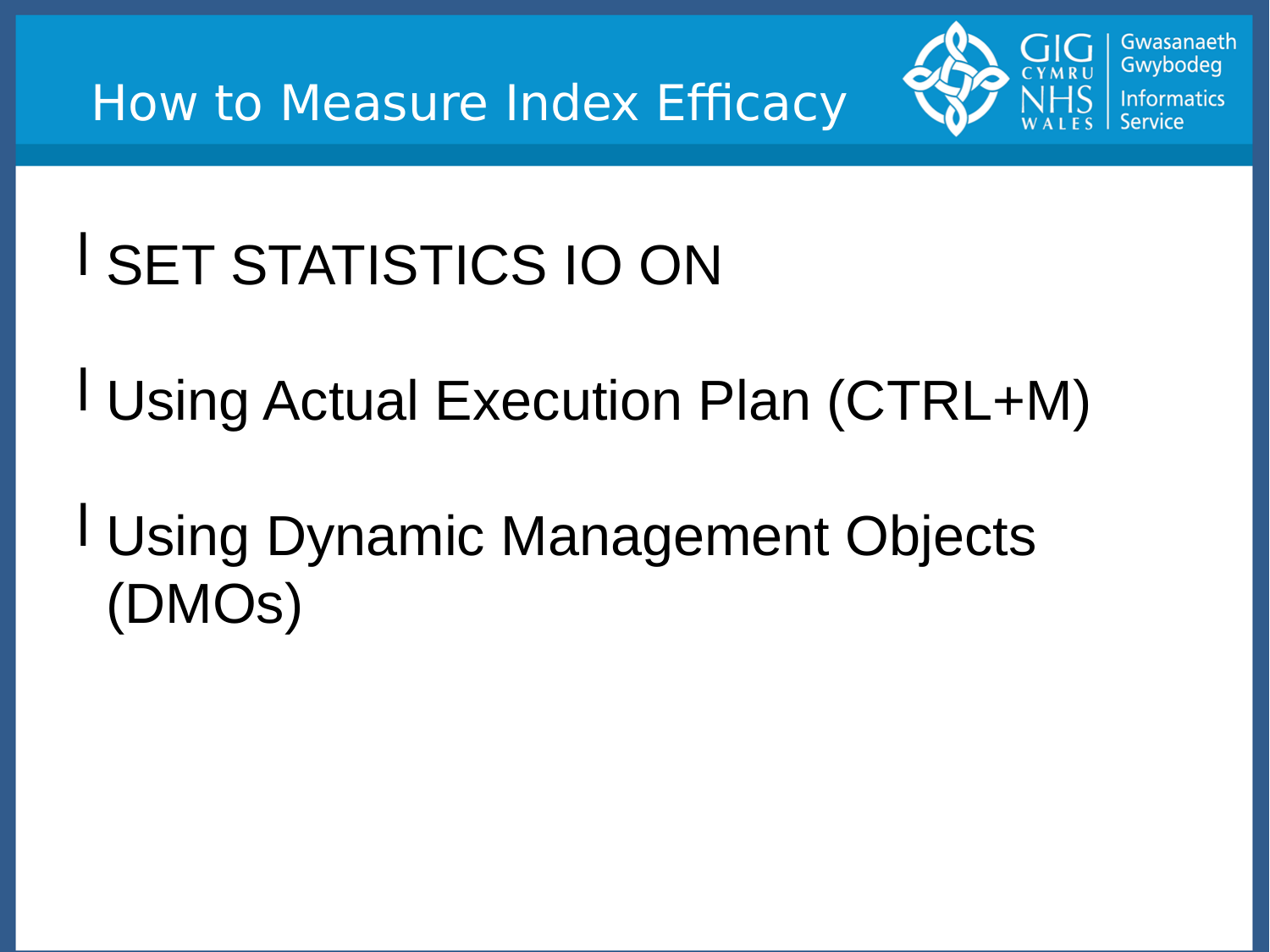

How to Measure Index Efficacy
SET STATISTICS IO ON

Using Actual Execution Plan (CTRL+M)

Using Dynamic Management Objects (DMOs)